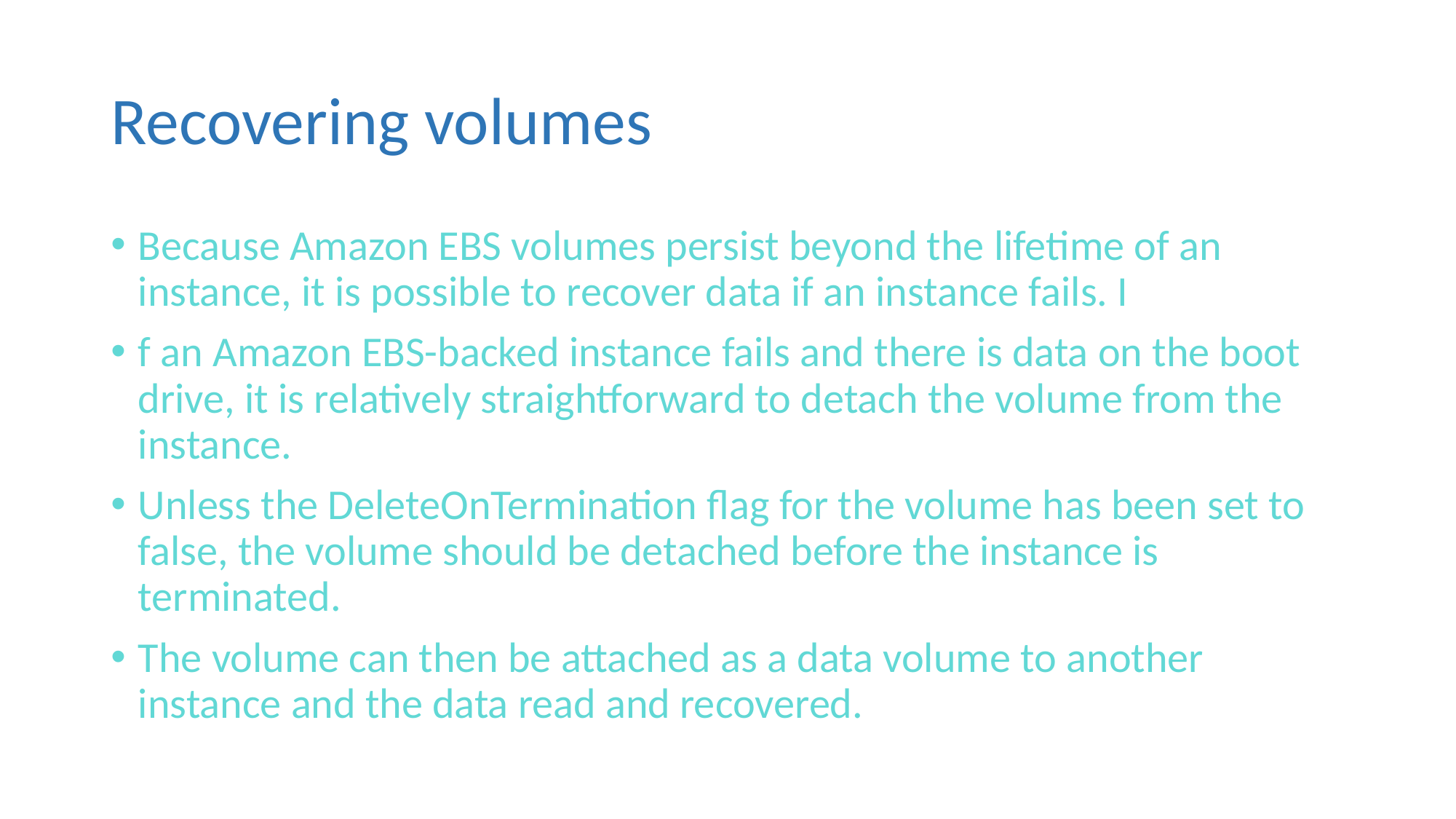

# Recovering volumes
Because Amazon EBS volumes persist beyond the lifetime of an instance, it is possible to recover data if an instance fails. I
f an Amazon EBS-backed instance fails and there is data on the boot drive, it is relatively straightforward to detach the volume from the instance.
Unless the DeleteOnTermination flag for the volume has been set to false, the volume should be detached before the instance is terminated.
The volume can then be attached as a data volume to another instance and the data read and recovered.